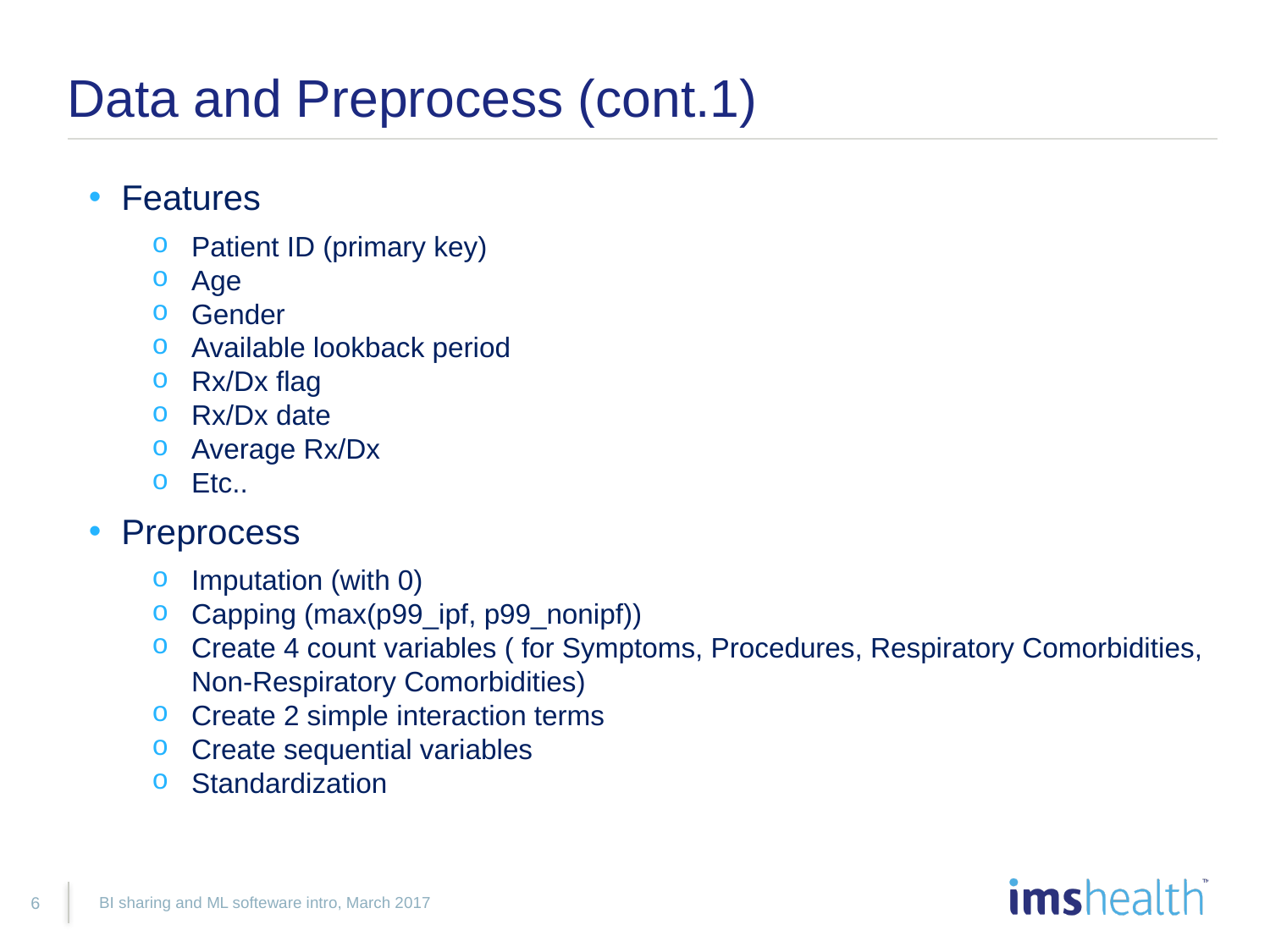

# Data and Preprocess (cont.1)
Features
Patient ID (primary key)
Age
Gender
Available lookback period
Rx/Dx flag
Rx/Dx date
Average Rx/Dx
Etc..
Preprocess
Imputation (with 0)
Capping (max(p99_ipf, p99_nonipf))
Create 4 count variables ( for Symptoms, Procedures, Respiratory Comorbidities, Non-Respiratory Comorbidities)
Create 2 simple interaction terms
Create sequential variables
Standardization

BI sharing and ML softeware intro, March 2017